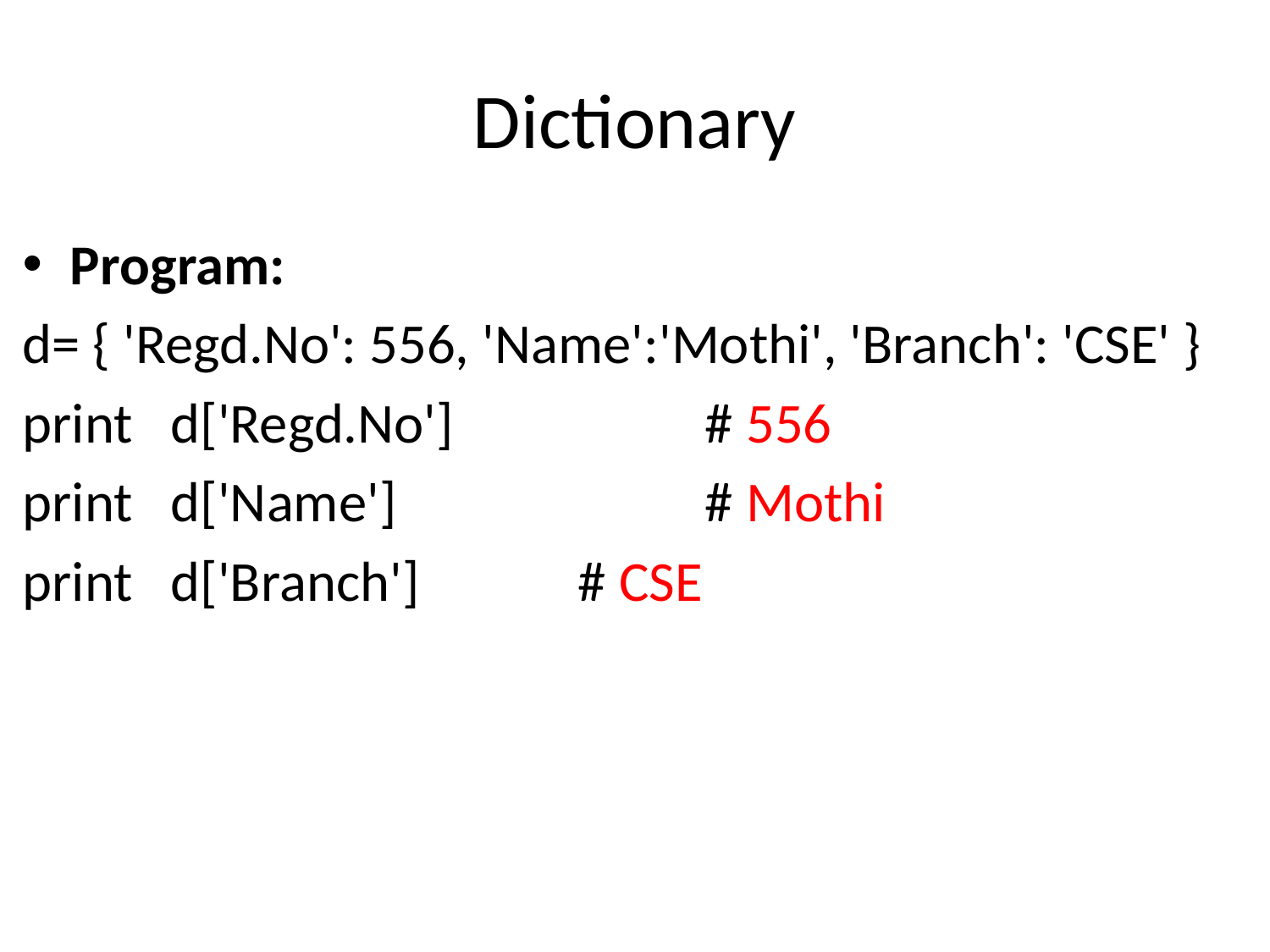

# Dictionary
Program:
d= { 'Regd.No': 556, 'Name':'Mothi', 'Branch': 'CSE' }
print   d['Regd.No']		# 556
print   d['Name']			# Mothi
print   d['Branch']		# CSE